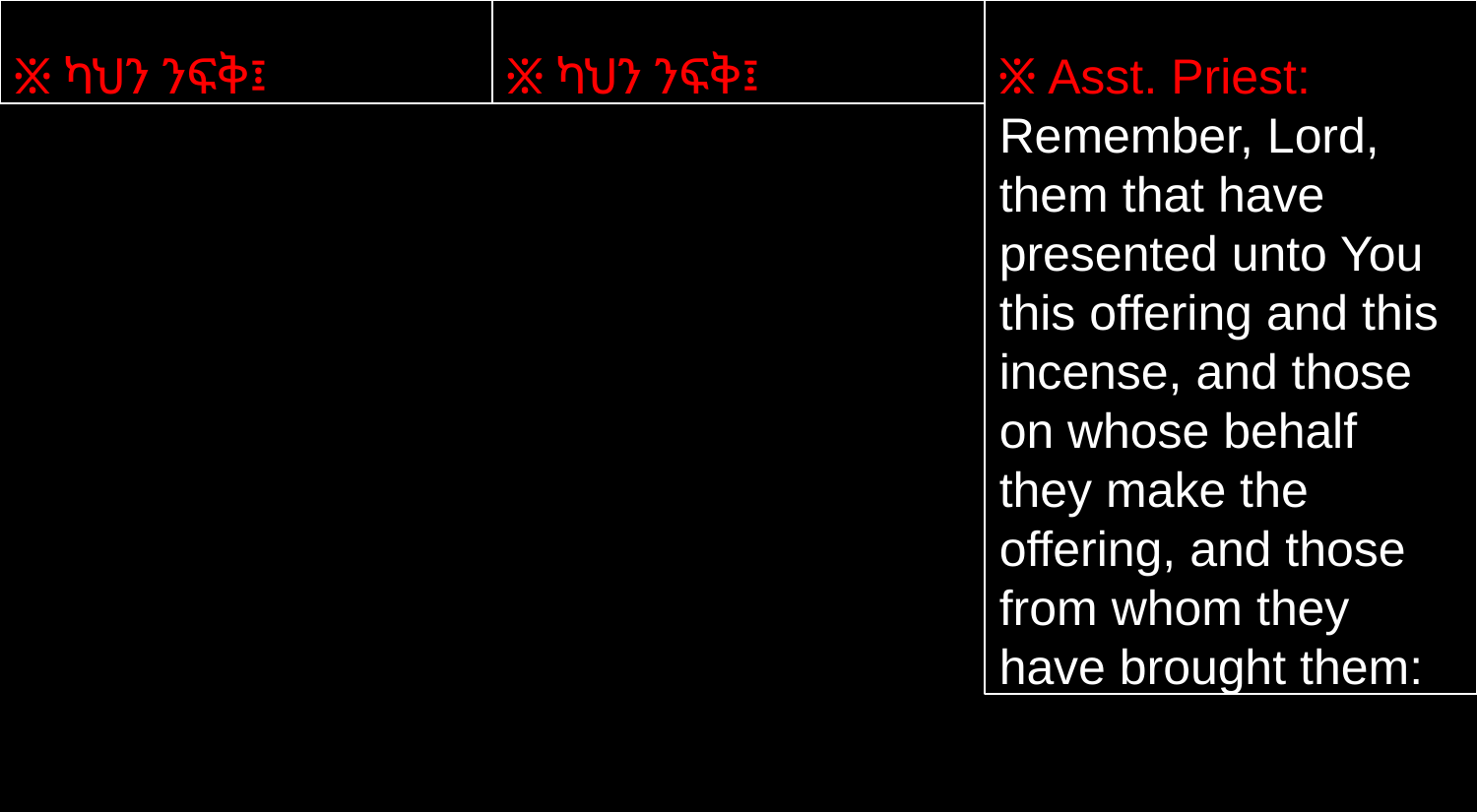

፠ ካህን ንፍቅ፤

፠ ካህን ንፍቅ፤

፠ Asst. Priest: Remember, Lord, them that have presented unto You this offering and this incense, and those on whose behalf they make the offering, and those from whom they have brought them: